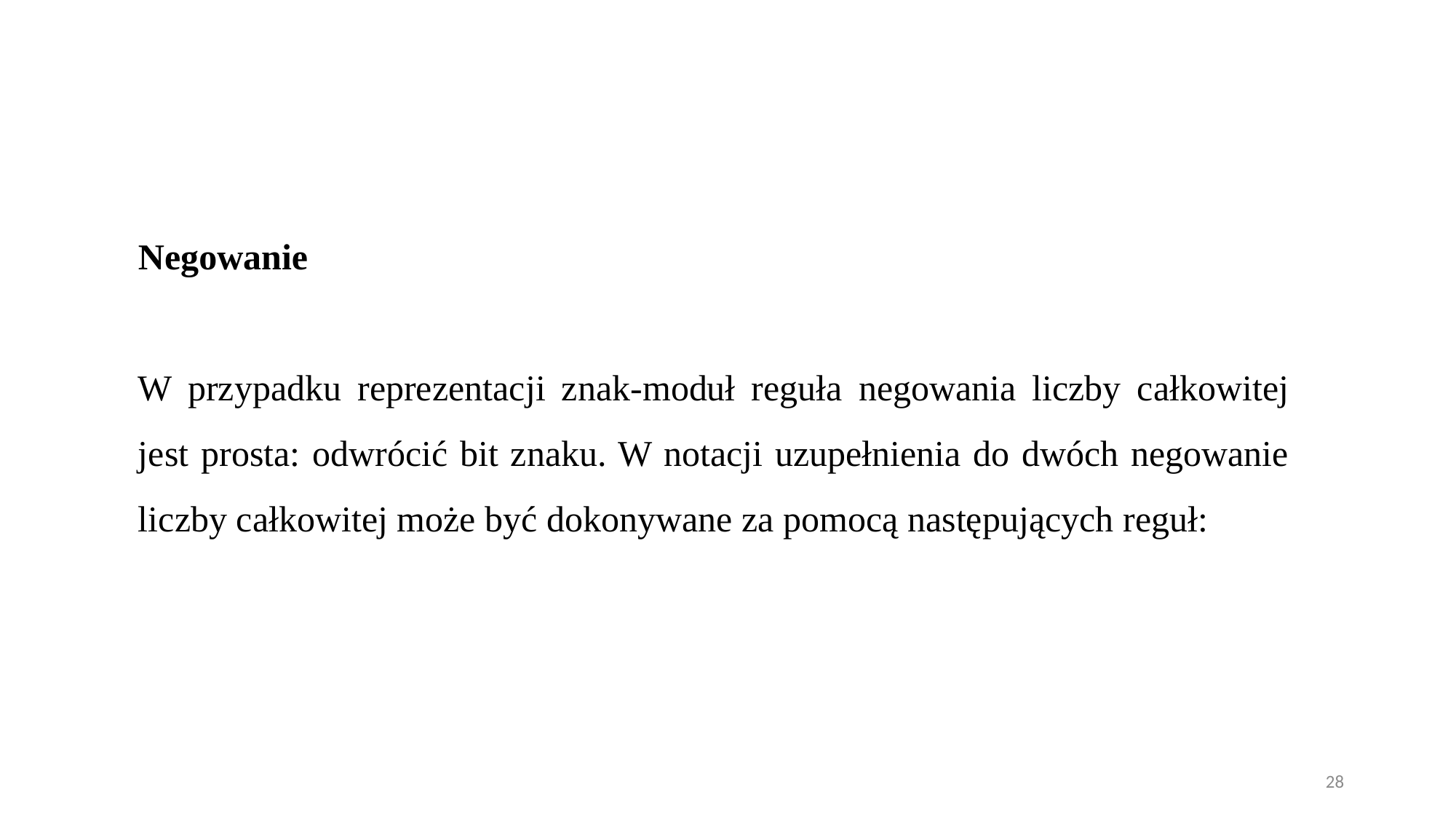

Negowanie

W przypadku reprezentacji znak-moduł reguła negowania liczby całkowitej jest prosta: odwrócić bit znaku. W notacji uzupełnienia do dwóch negowanie liczby całkowitej może być dokonywane za pomocą następujących reguł:
28